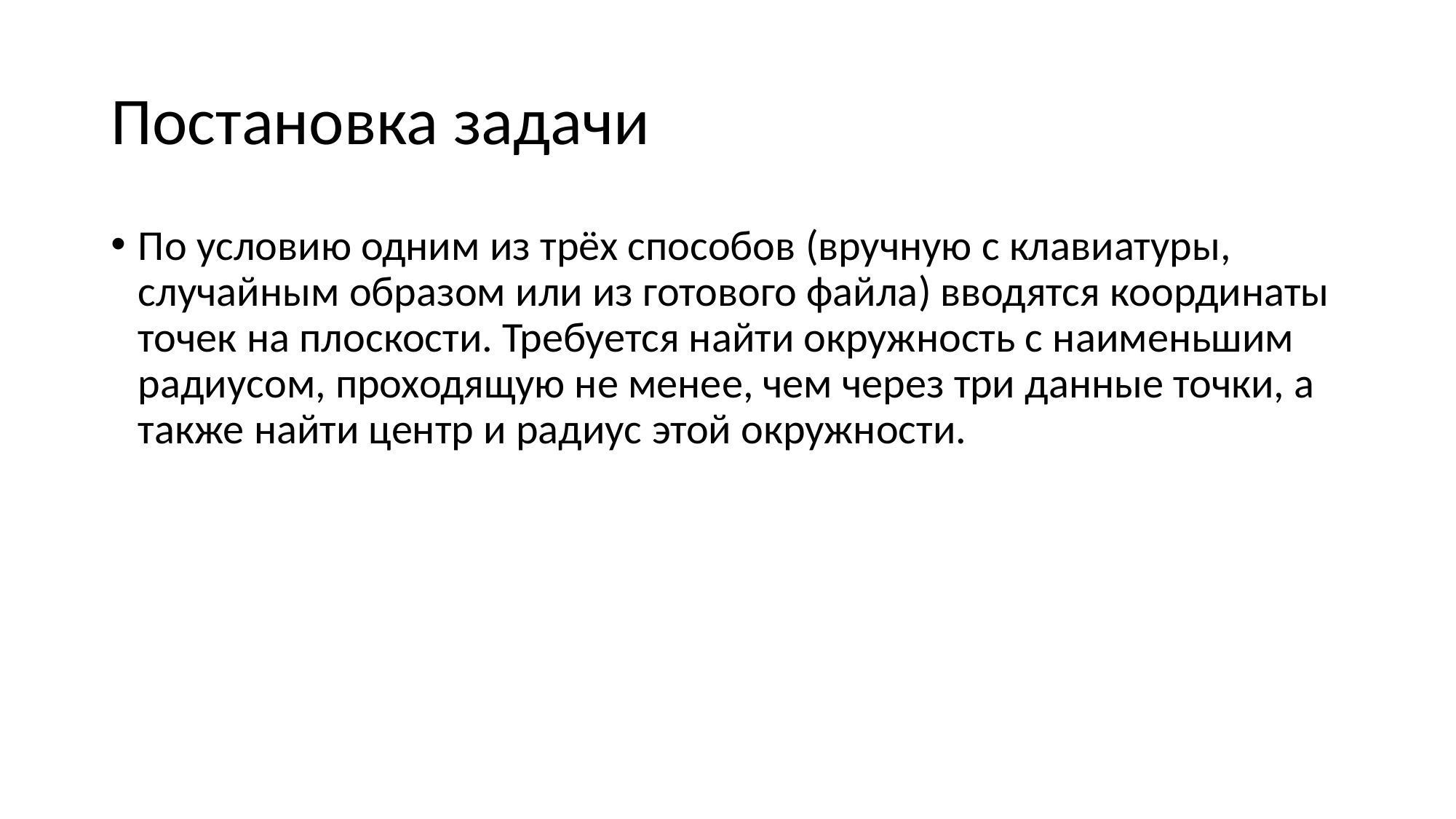

# Постановка задачи
По условию одним из трёх способов (вручную с клавиатуры, случайным образом или из готового файла) вводятся координаты точек на плоскости. Требуется найти окружность с наименьшим радиусом, проходящую не менее, чем через три данные точки, а также найти центр и радиус этой окружности.